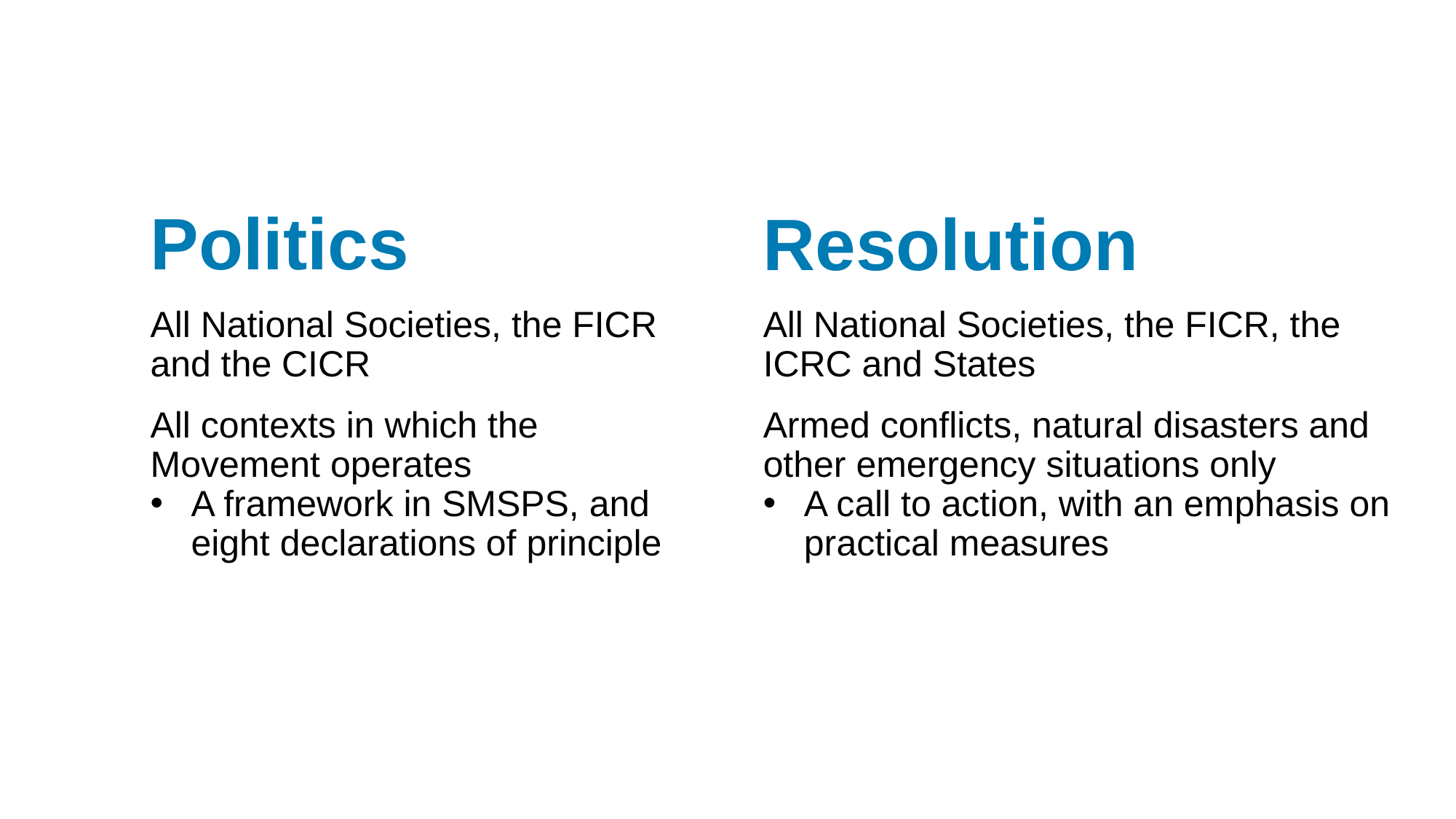

# Politics
Resolution
All National Societies, the FICR and the CICR
All contexts in which the Movement operates
A framework in SMSPS, and eight declarations of principle
All National Societies, the FICR, the ICRC and States
Armed conflicts, natural disasters and other emergency situations only
A call to action, with an emphasis on practical measures